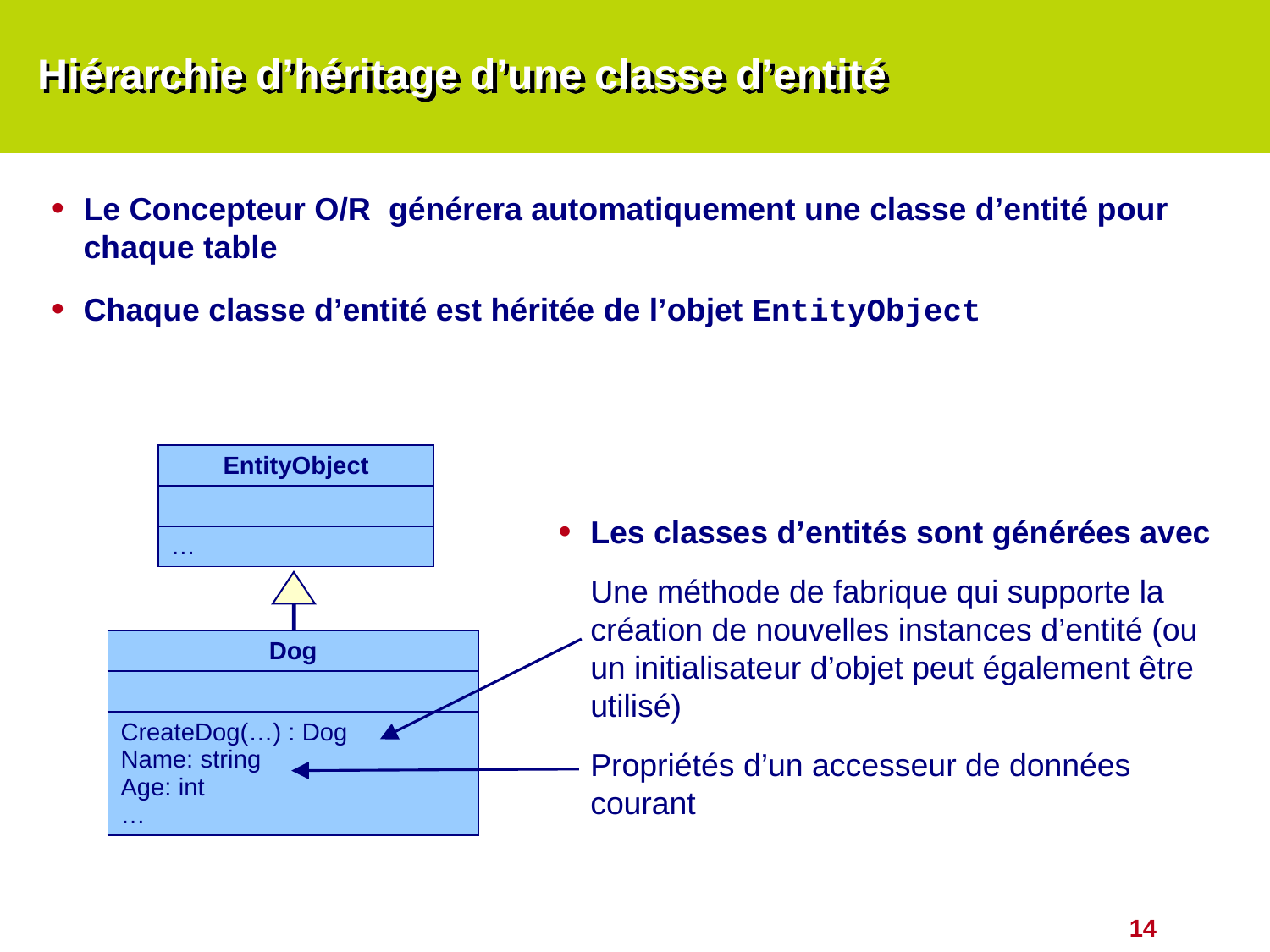

# Hiérarchie d’héritage d’une classe d’entité
Le Concepteur O/R  générera automatiquement une classe d’entité pour chaque table
Chaque classe d’entité est héritée de l’objet EntityObject
| EntityObject |
| --- |
|  |
| … |
Les classes d’entités sont générées avec
	Une méthode de fabrique qui supporte la création de nouvelles instances d’entité (ou un initialisateur d’objet peut également être utilisé)
	Propriétés d’un accesseur de données courant

| Dog |
| --- |
|  |
| CreateDog(…) : Dog Name: string Age: int … |